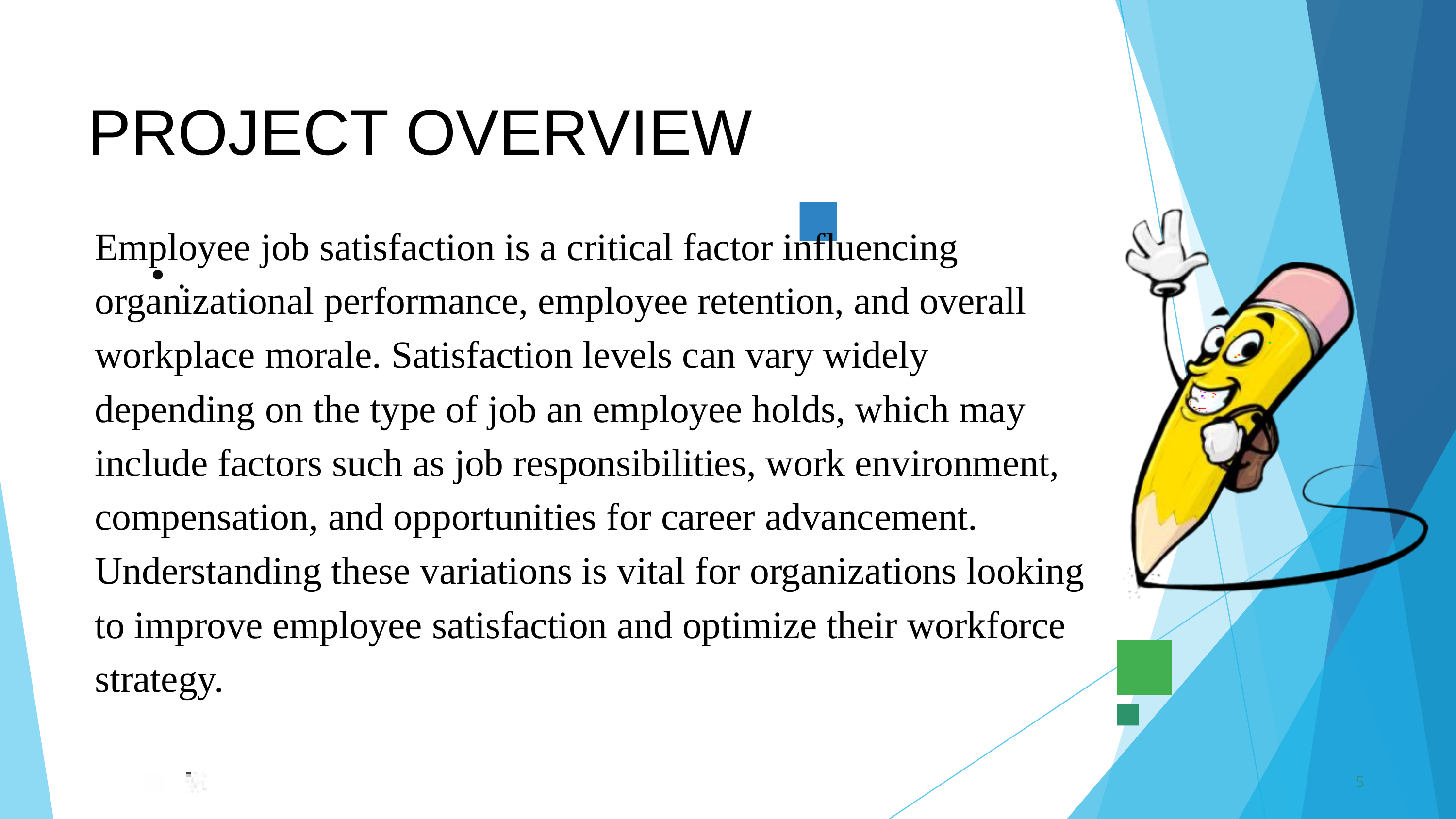

PROJECT OVERVIEW

Employee job satisfaction is a critical factor influencing organizational performance, employee retention, and overall workplace morale. Satisfaction levels can vary widely depending on the type of job an employee holds, which may include factors such as job responsibilities, work environment, compensation, and opportunities for career advancement. Understanding these variations is vital for organizations looking to improve employee satisfaction and optimize their workforce strategy.
.

5